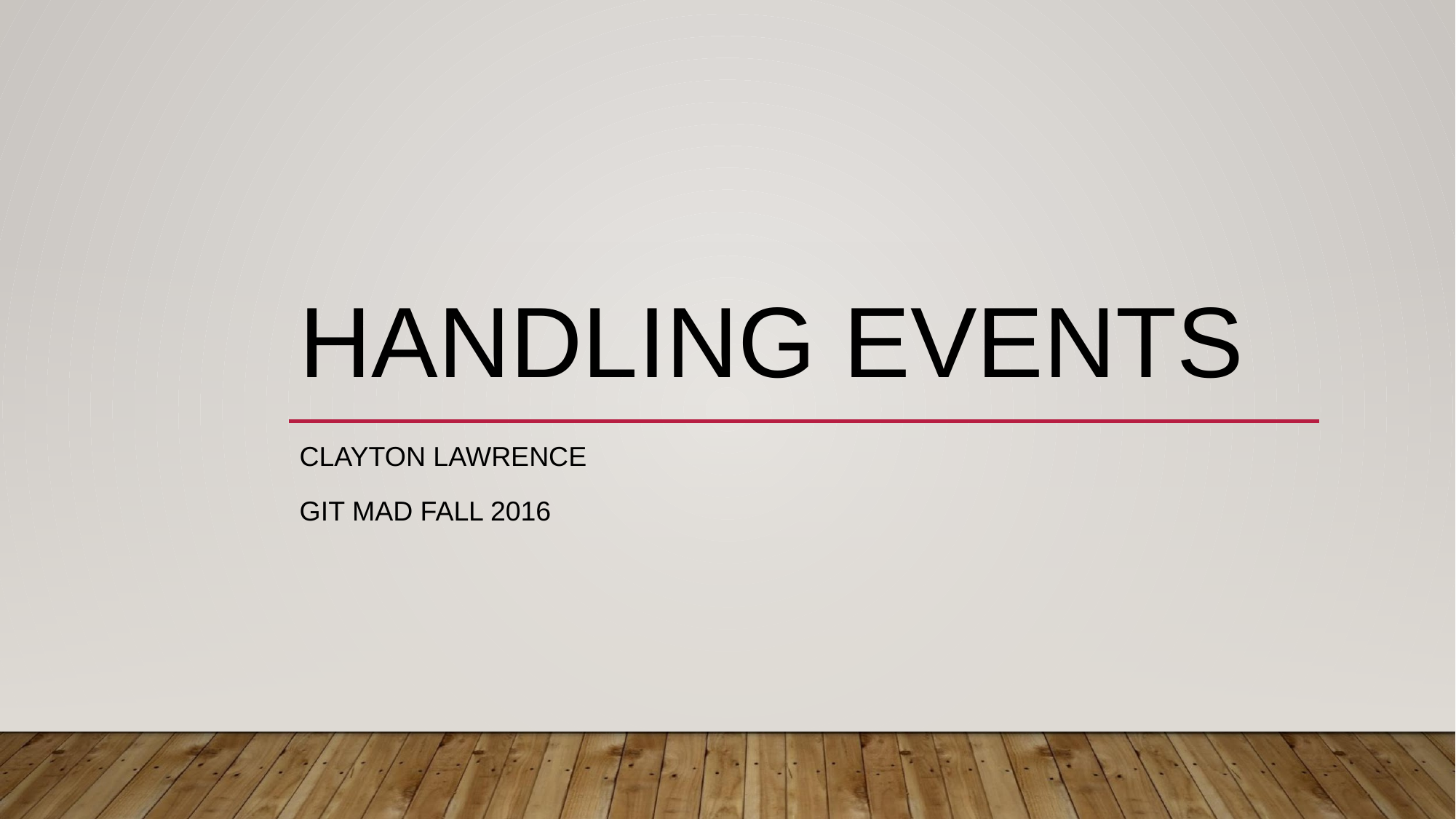

# HANDLING EVENTS
CLAYTON LAWRENCE
GIT MAD FALL 2016